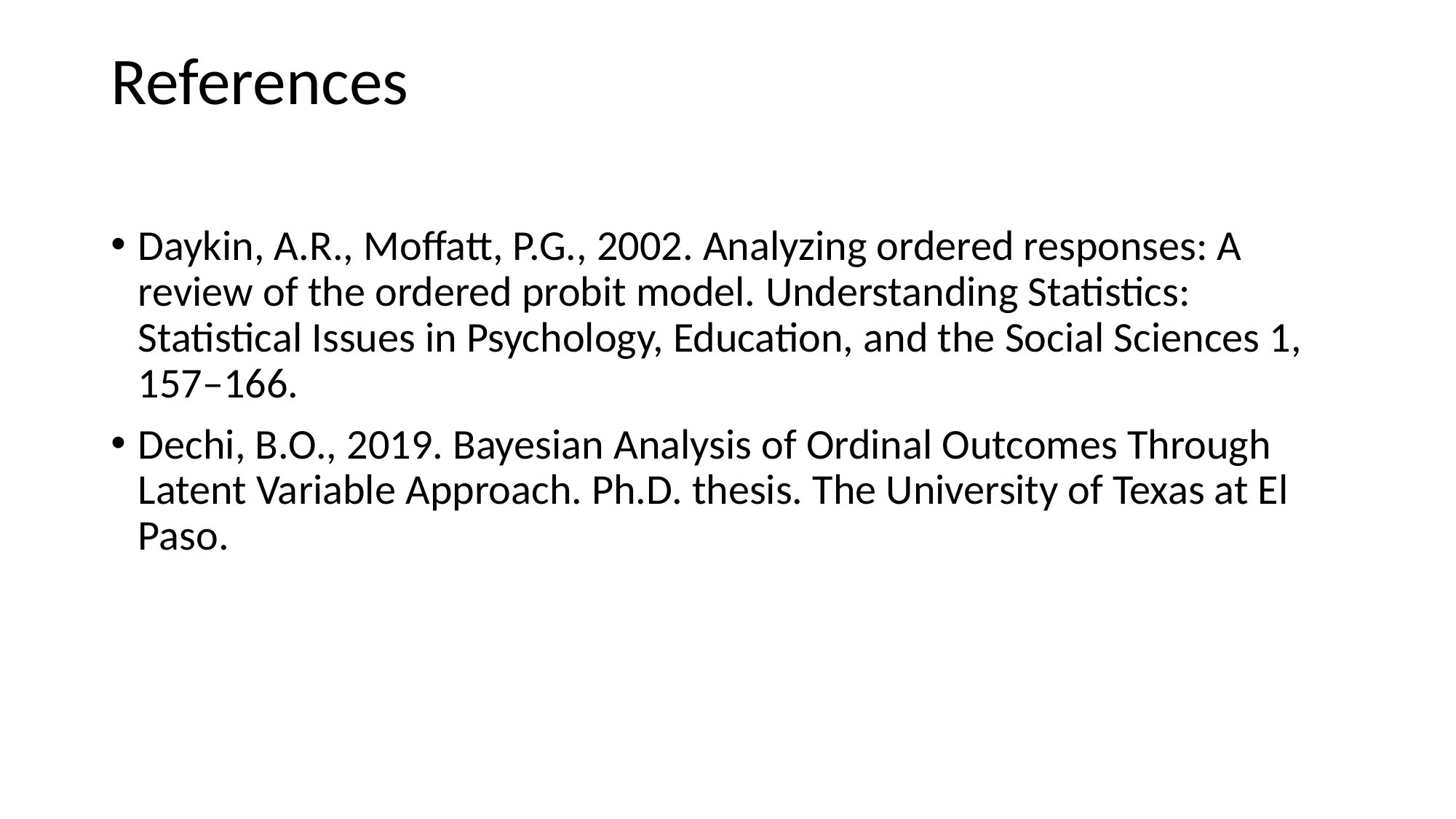

# References
Daykin, A.R., Moffatt, P.G., 2002. Analyzing ordered responses: A review of the ordered probit model. Understanding Statistics: Statistical Issues in Psychology, Education, and the Social Sciences 1, 157–166.
Dechi, B.O., 2019. Bayesian Analysis of Ordinal Outcomes Through Latent Variable Approach. Ph.D. thesis. The University of Texas at El Paso.